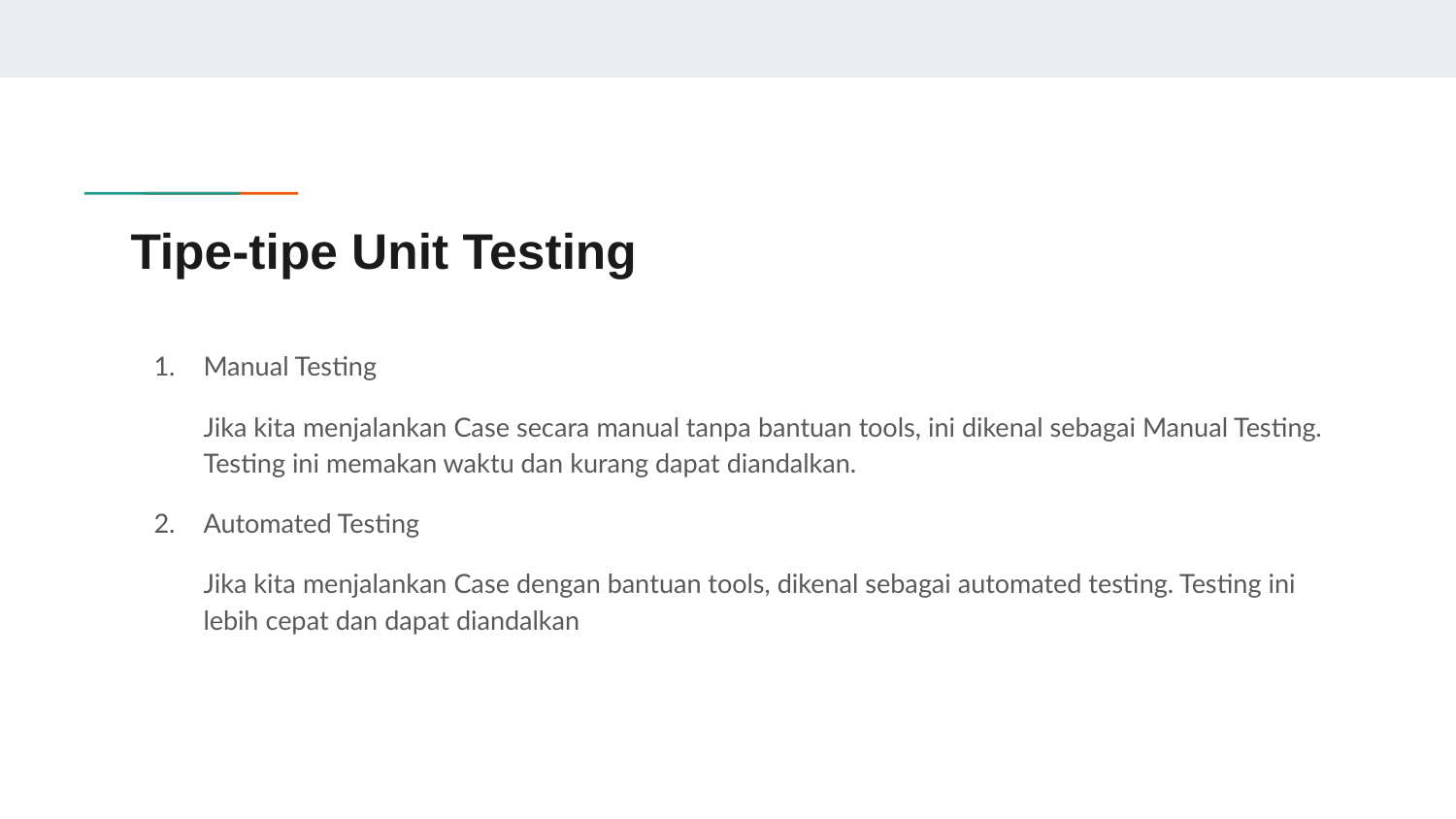

# Tipe-tipe Unit Testing
Manual Testing
Jika kita menjalankan Case secara manual tanpa bantuan tools, ini dikenal sebagai Manual Testing. Testing ini memakan waktu dan kurang dapat diandalkan.
Automated Testing
Jika kita menjalankan Case dengan bantuan tools, dikenal sebagai automated testing. Testing ini lebih cepat dan dapat diandalkan